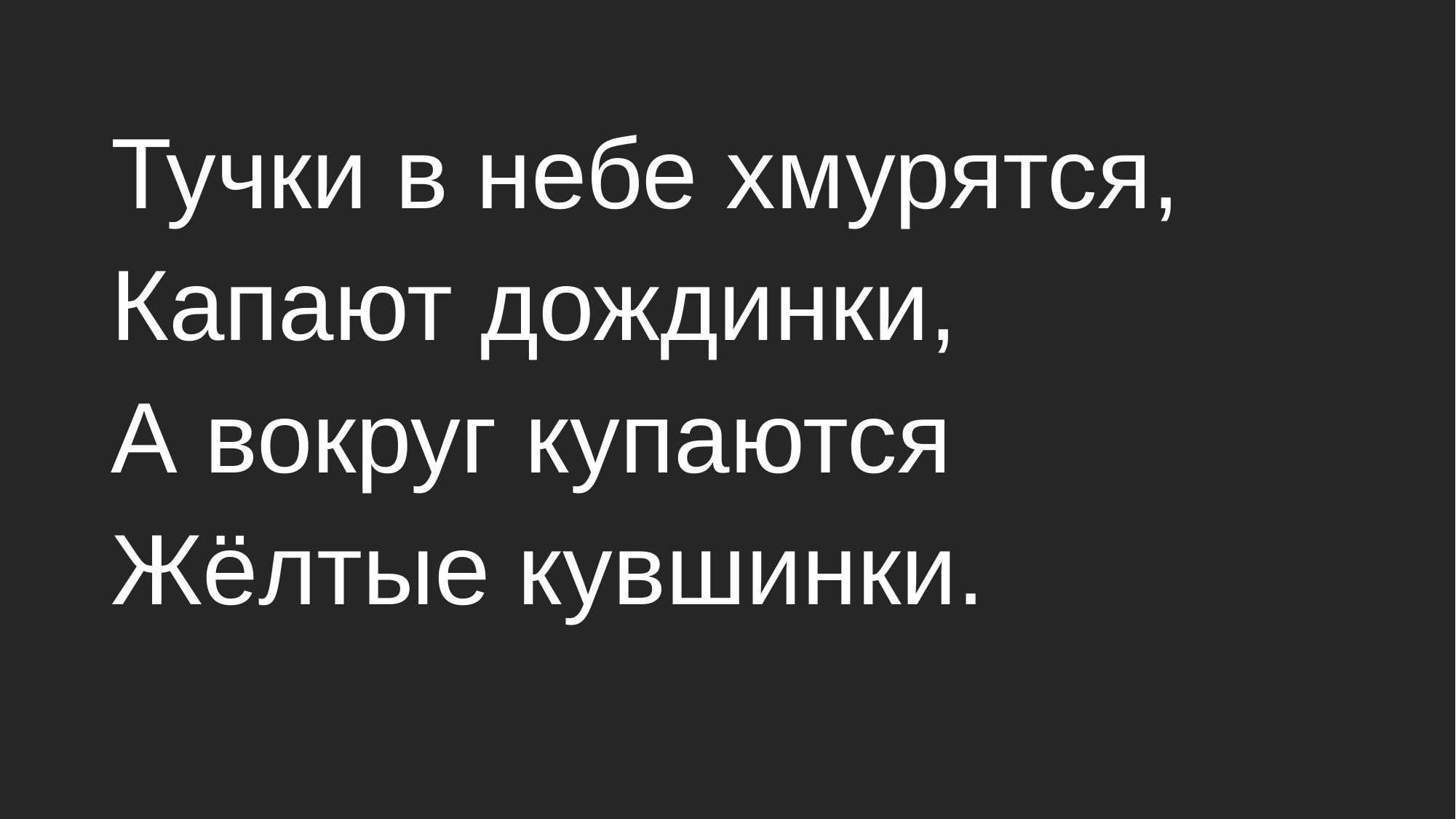

Тучки в небе хмурятся,
Капают дождинки,
А вокруг купаются
Жёлтые кувшинки.